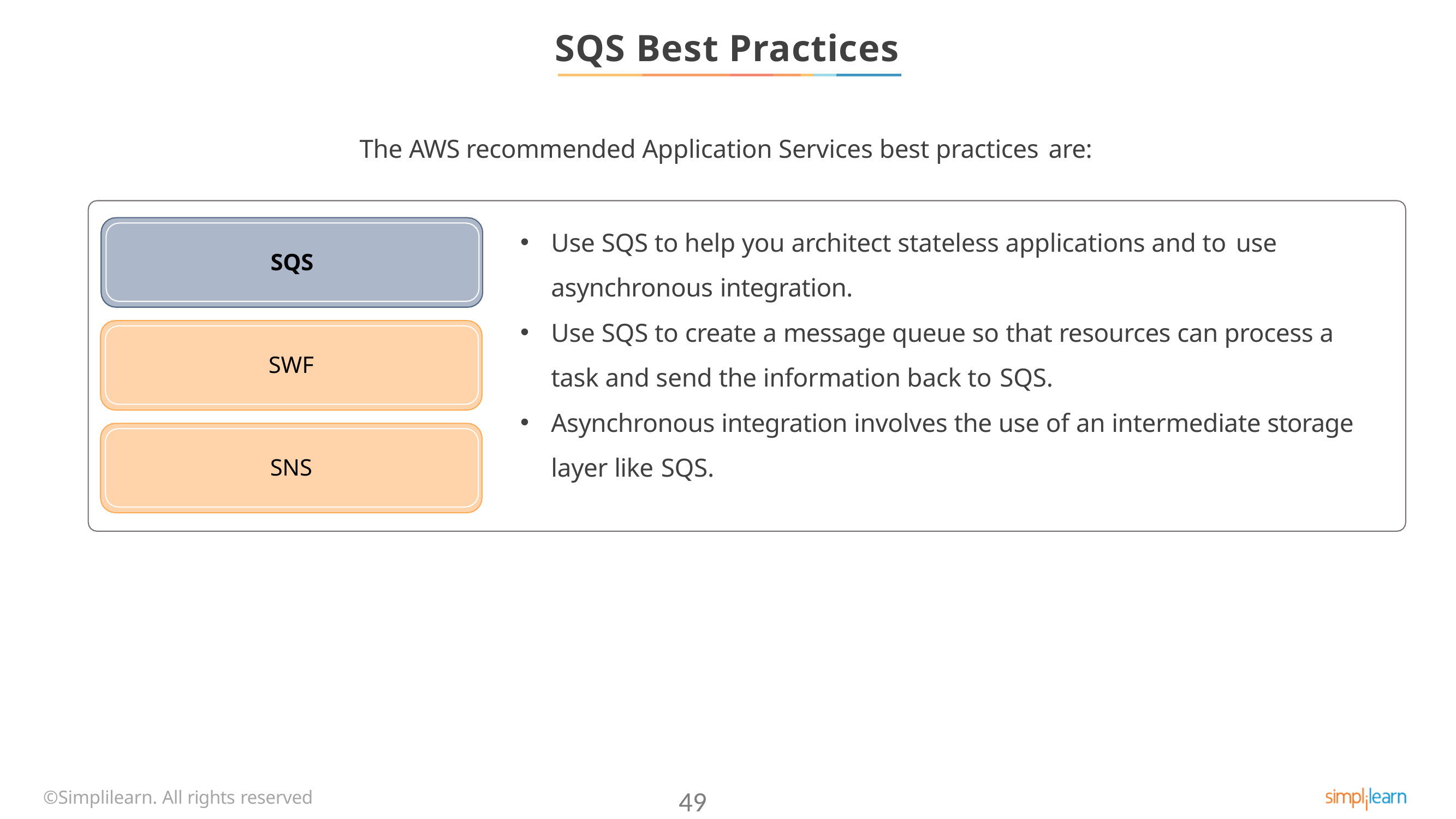

# SQS Best Practices

The AWS recommended Application Services best practices are:

Use SQS to help you architect stateless applications and to use
asynchronous integration.
Use SQS to create a message queue so that resources can process a  task and send the information back to SQS.
Asynchronous integration involves the use of an intermediate storage  layer like SQS.

SQS

SWF
SNS
©Simplilearn. All rights reserved
49